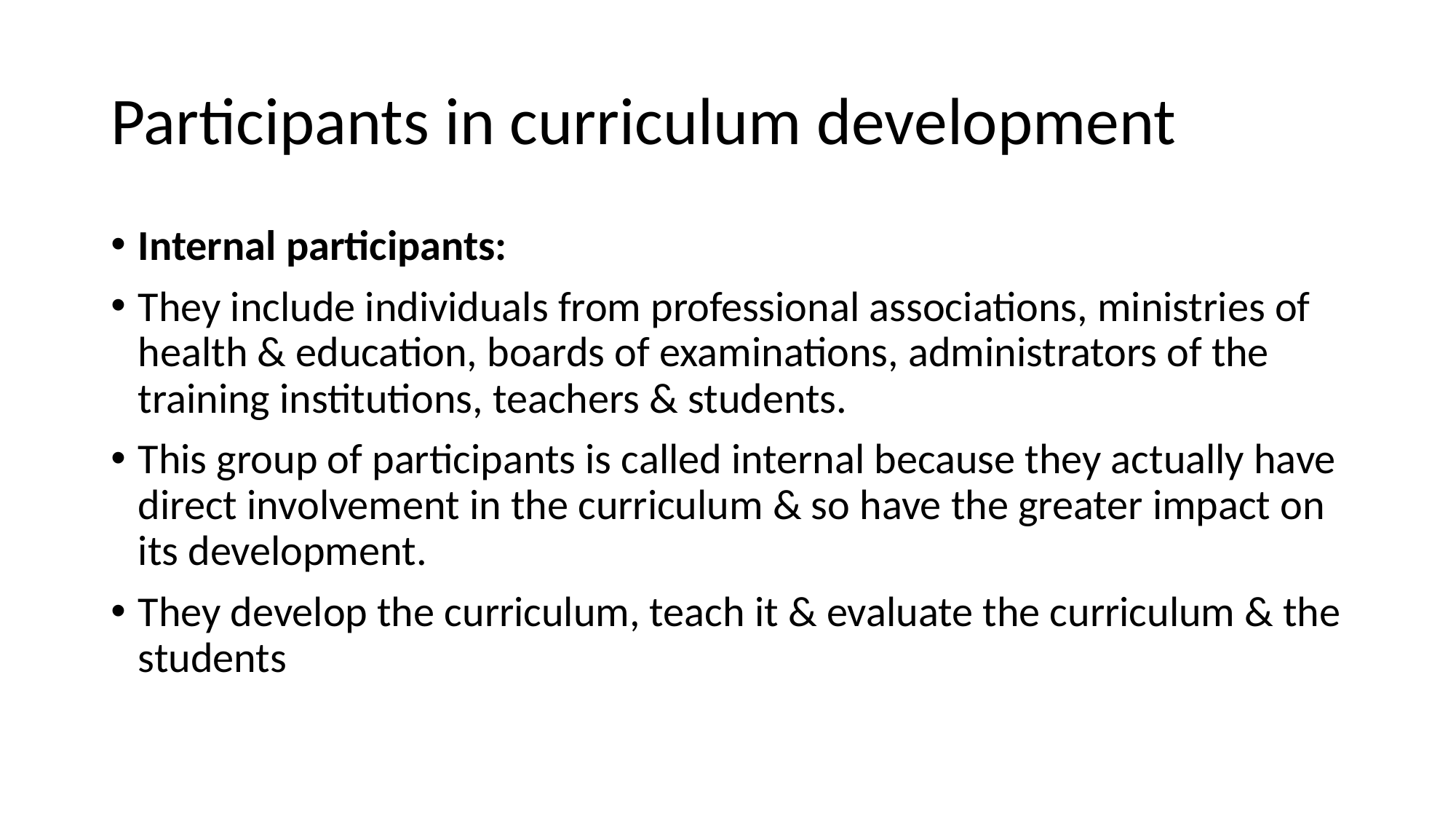

# Participants in curriculum development
Internal participants:
They include individuals from professional associations, ministries of health & education, boards of examinations, administrators of the training institutions, teachers & students.
This group of participants is called internal because they actually have direct involvement in the curriculum & so have the greater impact on its development.
They develop the curriculum, teach it & evaluate the curriculum & the students